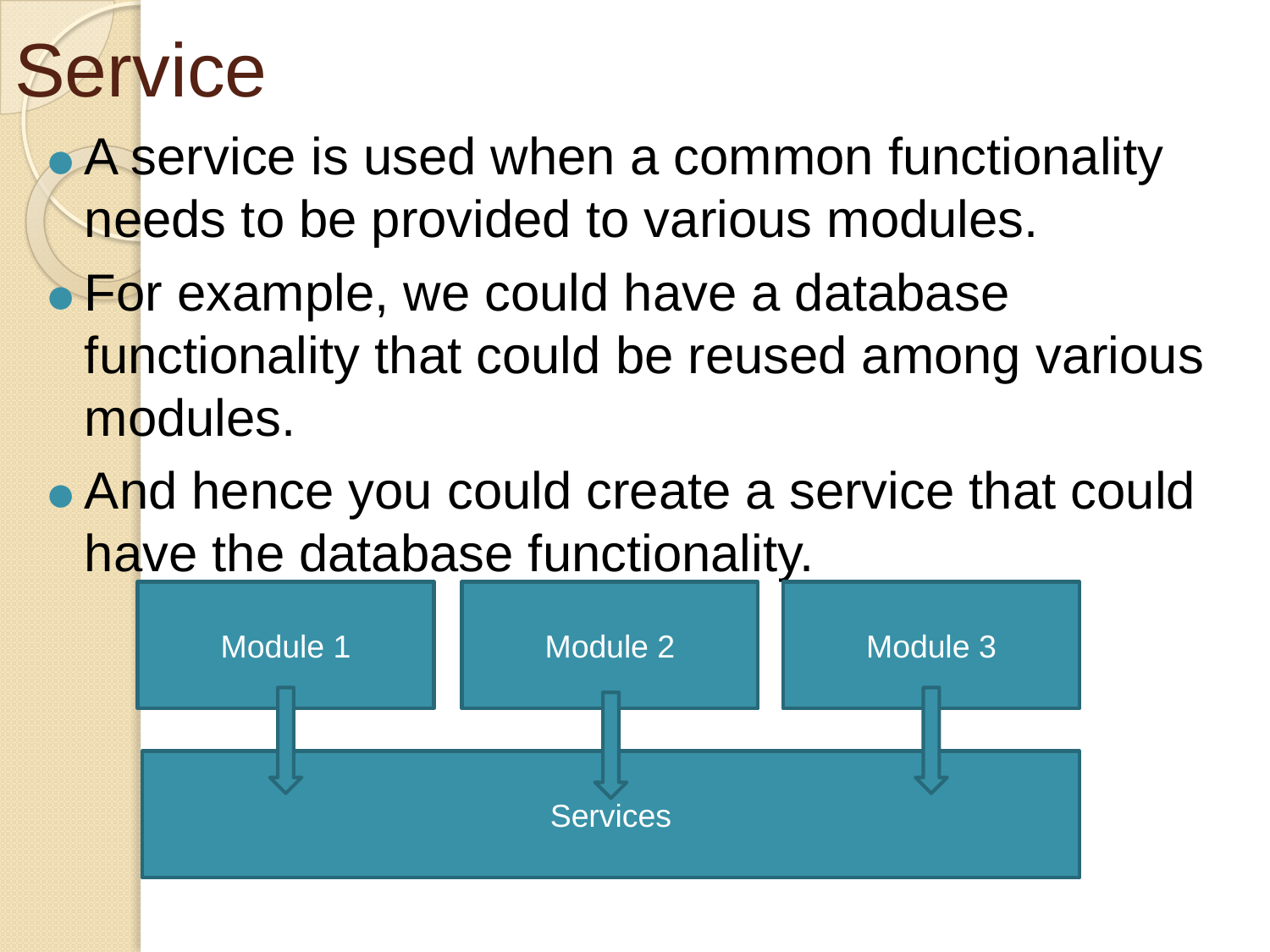

# Service
A service is used when a common functionality needs to be provided to various modules.
For example, we could have a database functionality that could be reused among various modules.
And hence you could create a service that could have the database functionality.
Module 1
Module 2
Module 3

Services